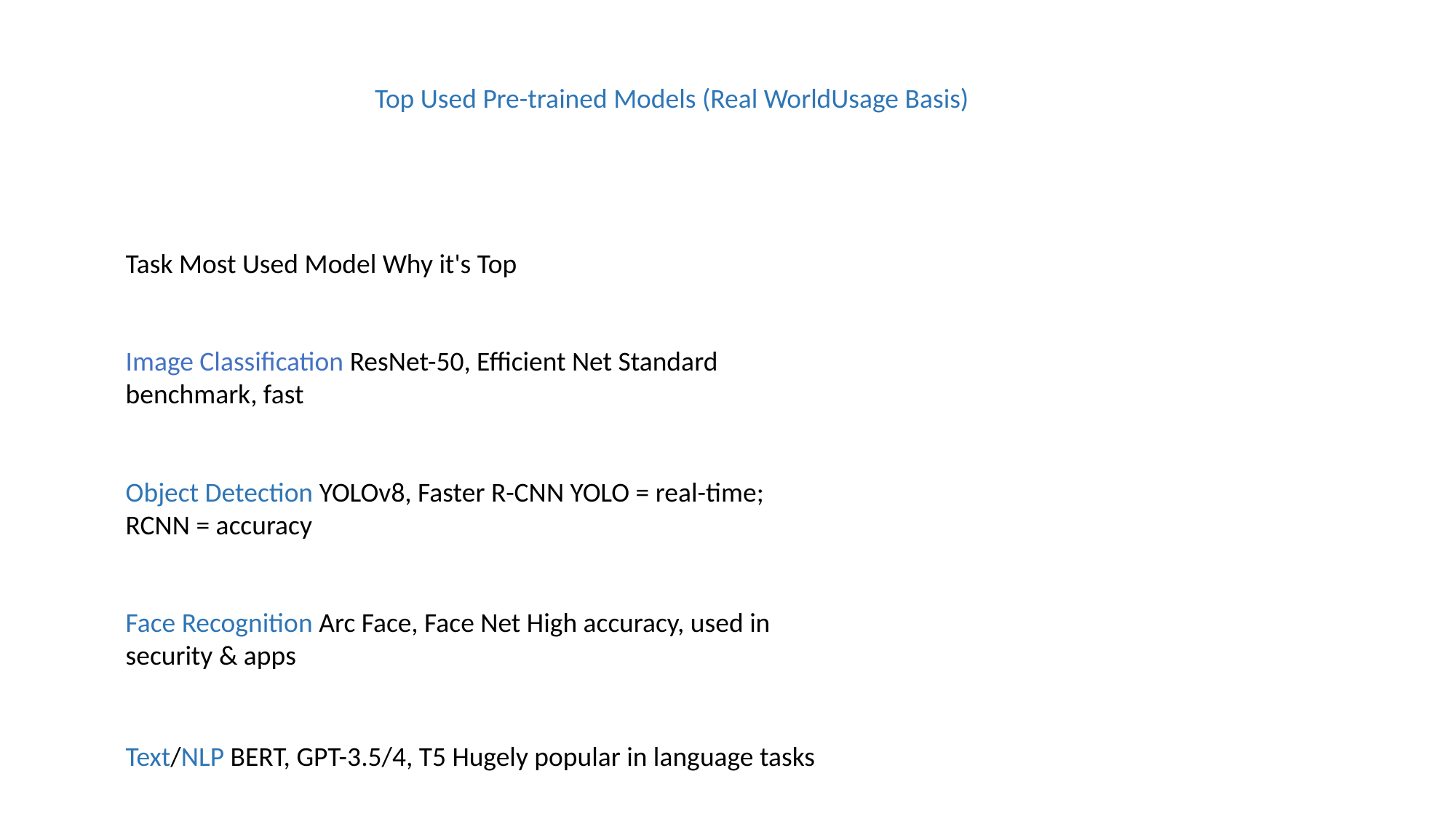

Top Used Pre-trained Models (Real WorldUsage Basis)
Task Most Used Model Why it's Top
Image Classification ResNet-50, Efficient Net Standard benchmark, fast
Object Detection YOLOv8, Faster R-CNN YOLO = real-time; RCNN = accuracy
Face Recognition Arc Face, Face Net High accuracy, used in security & apps
Text/NLP BERT, GPT-3.5/4, T5 Hugely popular in language tasks